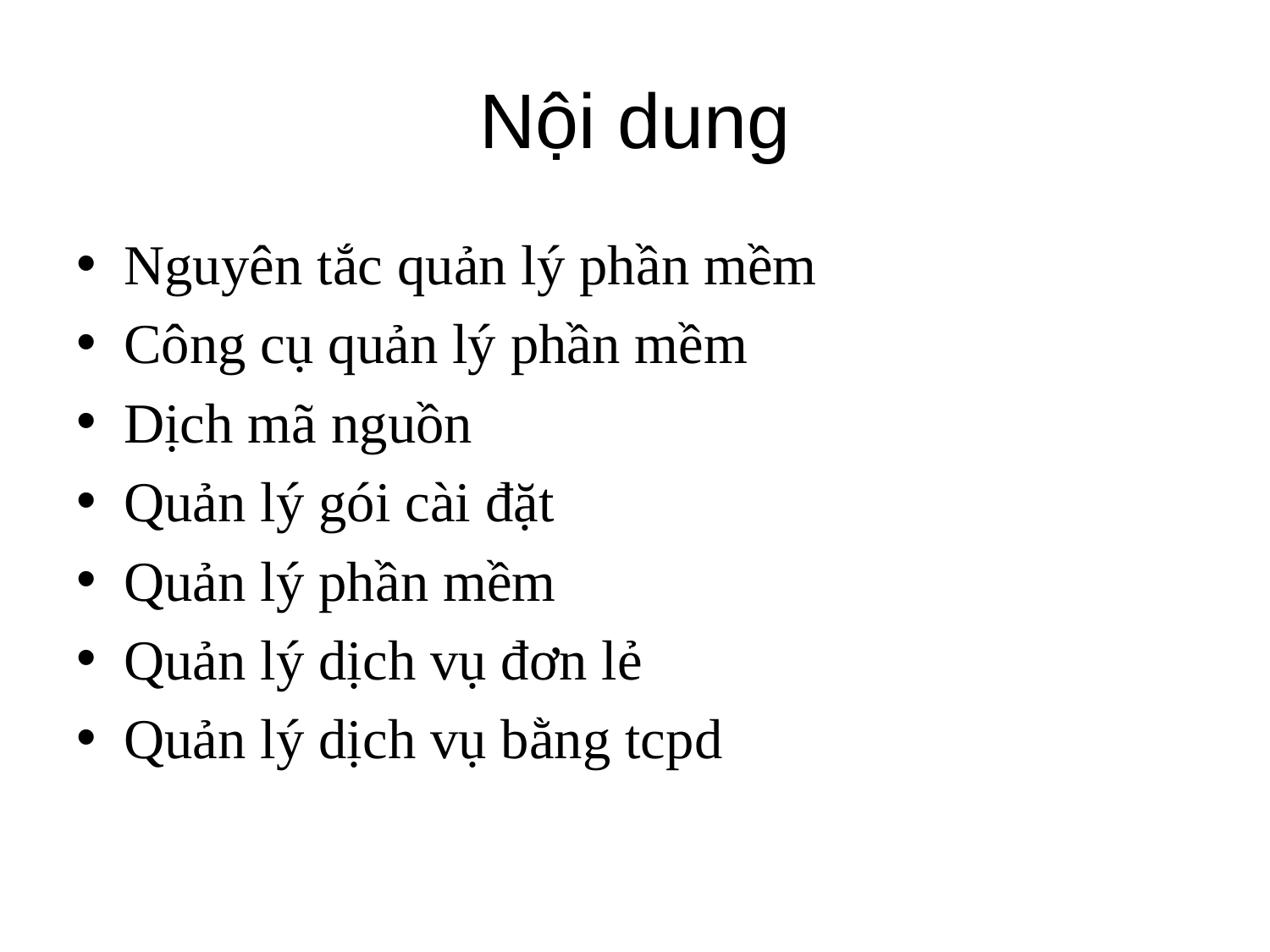

# Nội dung
Nguyên tắc quản lý phần mềm
Công cụ quản lý phần mềm
Dịch mã nguồn
Quản lý gói cài đặt
Quản lý phần mềm
Quản lý dịch vụ đơn lẻ
Quản lý dịch vụ bằng tcpd